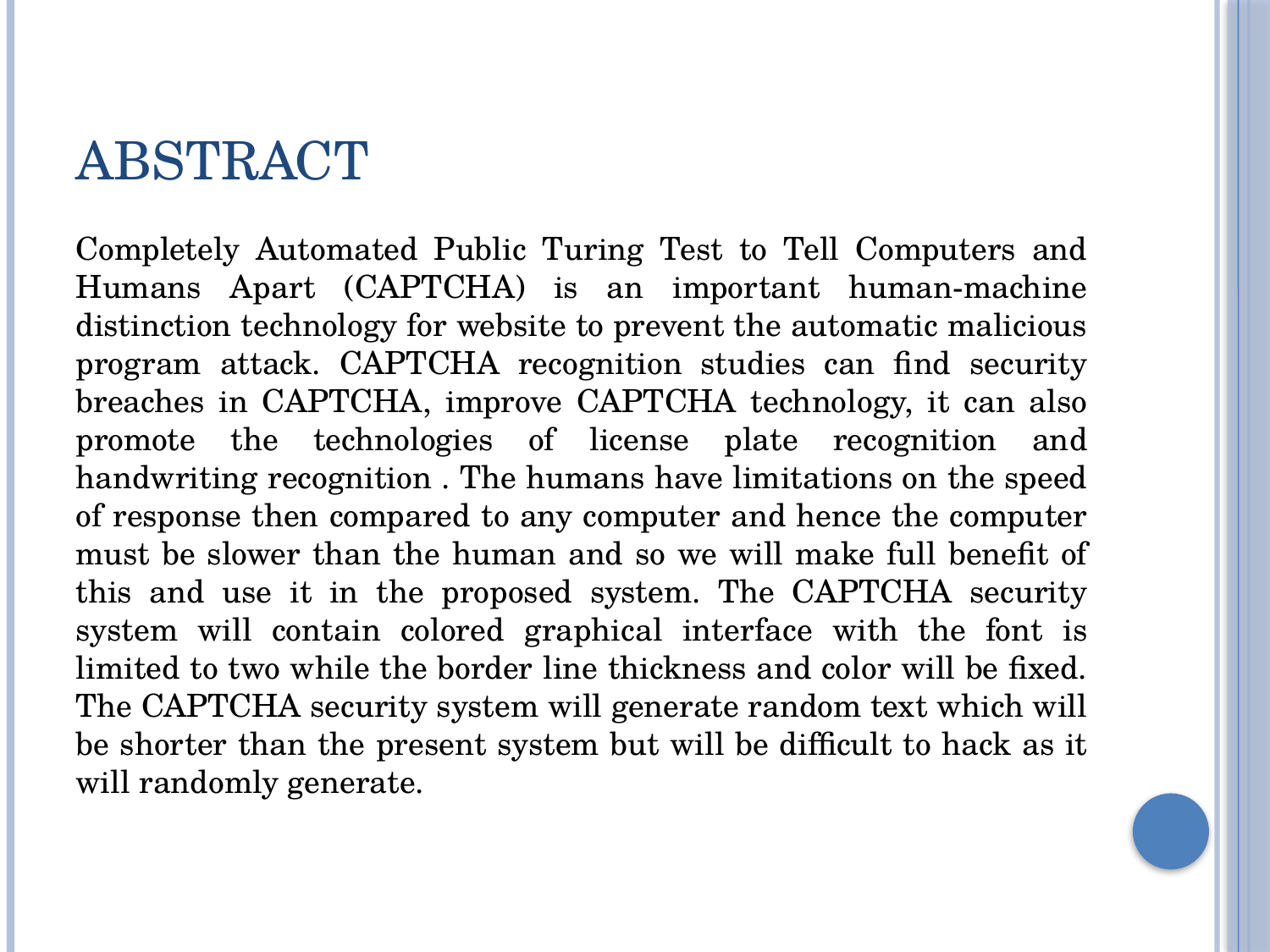

# Abstract
Completely Automated Public Turing Test to Tell Computers and Humans Apart (CAPTCHA) is an important human-machine distinction technology for website to prevent the automatic malicious program attack. CAPTCHA recognition studies can find security breaches in CAPTCHA, improve CAPTCHA technology, it can also promote the technologies of license plate recognition and handwriting recognition . The humans have limitations on the speed of response then compared to any computer and hence the computer must be slower than the human and so we will make full benefit of this and use it in the proposed system. The CAPTCHA security system will contain colored graphical interface with the font is limited to two while the border line thickness and color will be fixed. The CAPTCHA security system will generate random text which will be shorter than the present system but will be difficult to hack as it will randomly generate.